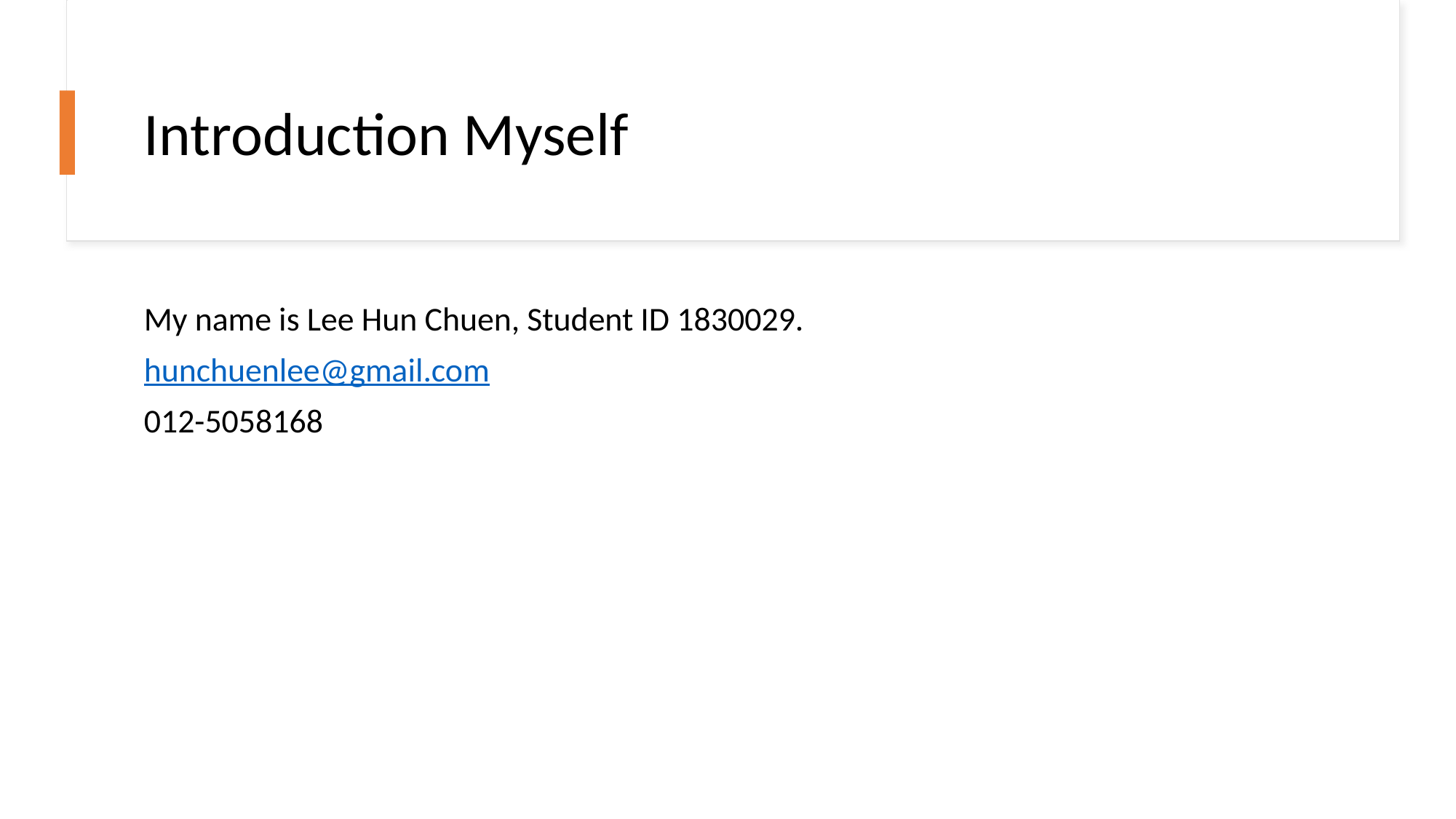

# Introduction Myself

My name is Lee Hun Chuen, Student ID 1830029.
hunchuenlee@gmail.com
012-5058168